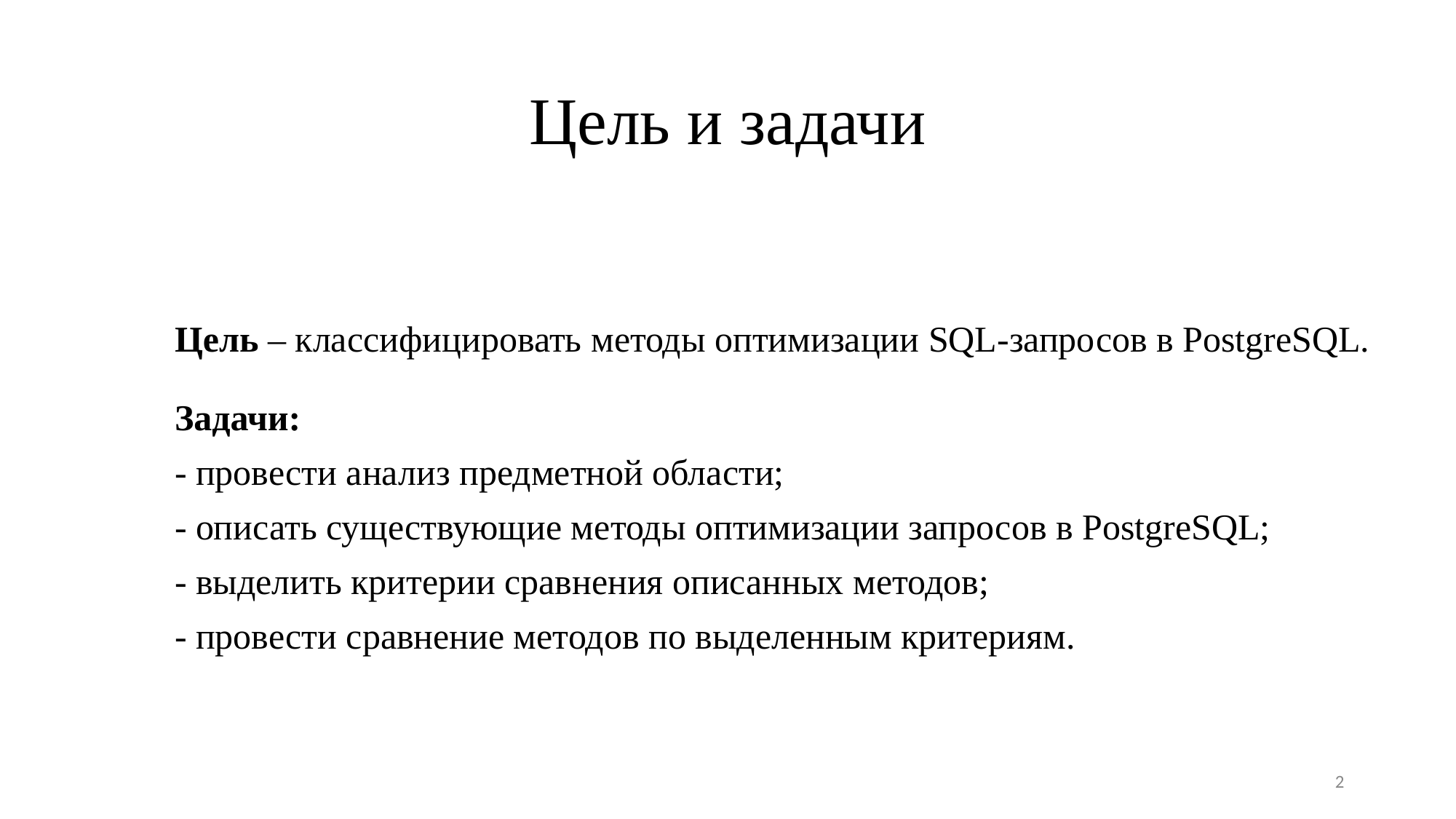

# Цель и задачи
Цель – классифицировать методы оптимизации SQL-запросов в PostgreSQL.

Задачи:
- провести анализ предметной области;
- описать существующие методы оптимизации запросов в PostgreSQL;
- выделить критерии сравнения описанных методов;
- провести сравнение методов по выделенным критериям.
2